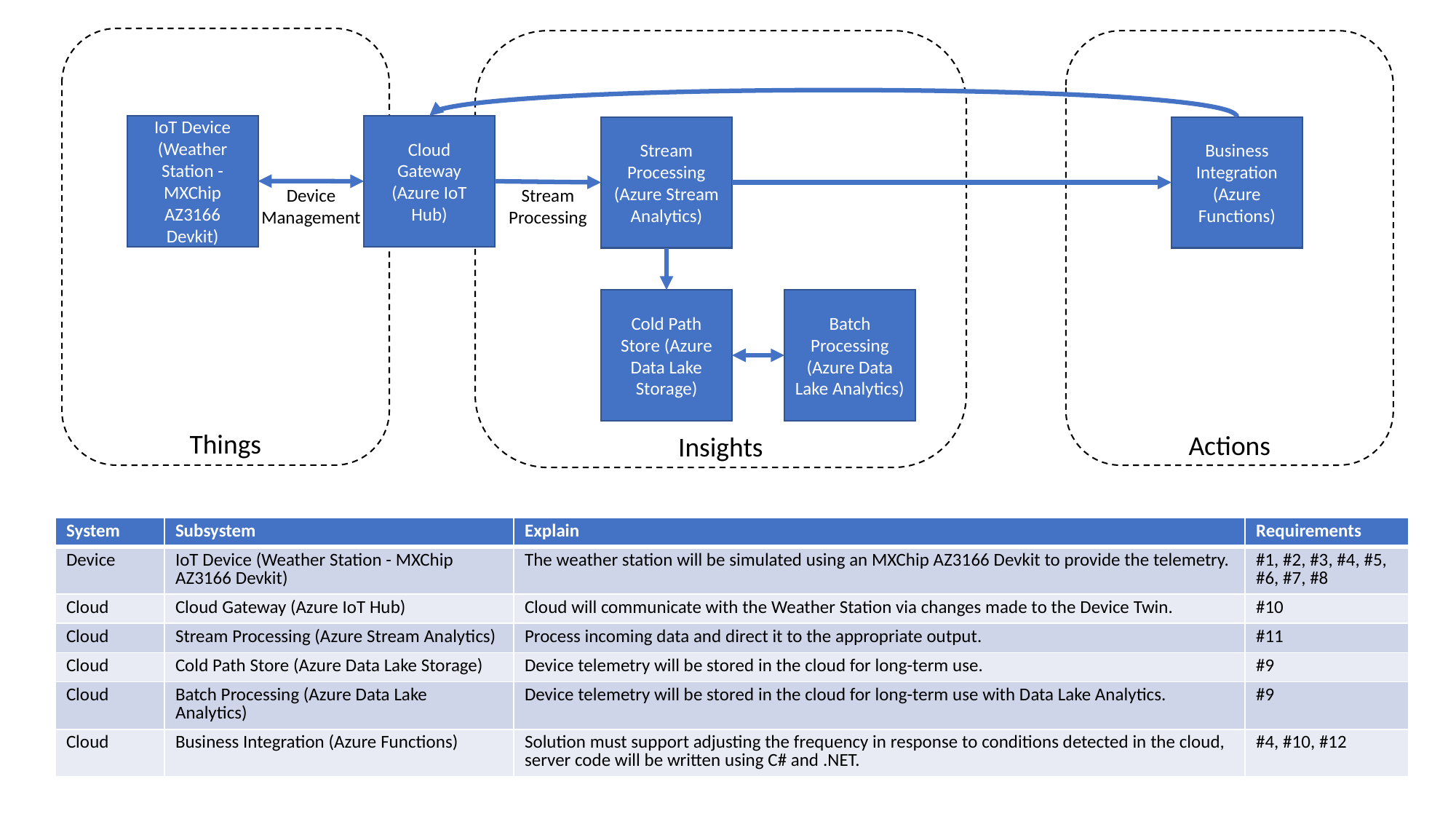

Things

Insights

Actions
IoT Device (Weather Station - MXChip AZ3166 Devkit)
Cloud Gateway (Azure IoT Hub)
Stream Processing (Azure Stream Analytics)
Business Integration (Azure Functions)
Device Management
Stream Processing
Cold Path Store (Azure Data Lake Storage)
Batch Processing (Azure Data Lake Analytics)
| System | Subsystem | Explain | Requirements |
| --- | --- | --- | --- |
| Device | IoT Device (Weather Station - MXChip AZ3166 Devkit) | The weather station will be simulated using an MXChip AZ3166 Devkit to provide the telemetry. | #1, #2, #3, #4, #5, #6, #7, #8 |
| Cloud | Cloud Gateway (Azure IoT Hub) | Cloud will communicate with the Weather Station via changes made to the Device Twin. | #10 |
| Cloud | Stream Processing (Azure Stream Analytics) | Process incoming data and direct it to the appropriate output. | #11 |
| Cloud | Cold Path Store (Azure Data Lake Storage) | Device telemetry will be stored in the cloud for long-term use. | #9 |
| Cloud | Batch Processing (Azure Data Lake Analytics) | Device telemetry will be stored in the cloud for long-term use with Data Lake Analytics. | #9 |
| Cloud | Business Integration (Azure Functions) | Solution must support adjusting the frequency in response to conditions detected in the cloud, server code will be written using C# and .NET. | #4, #10, #12 |